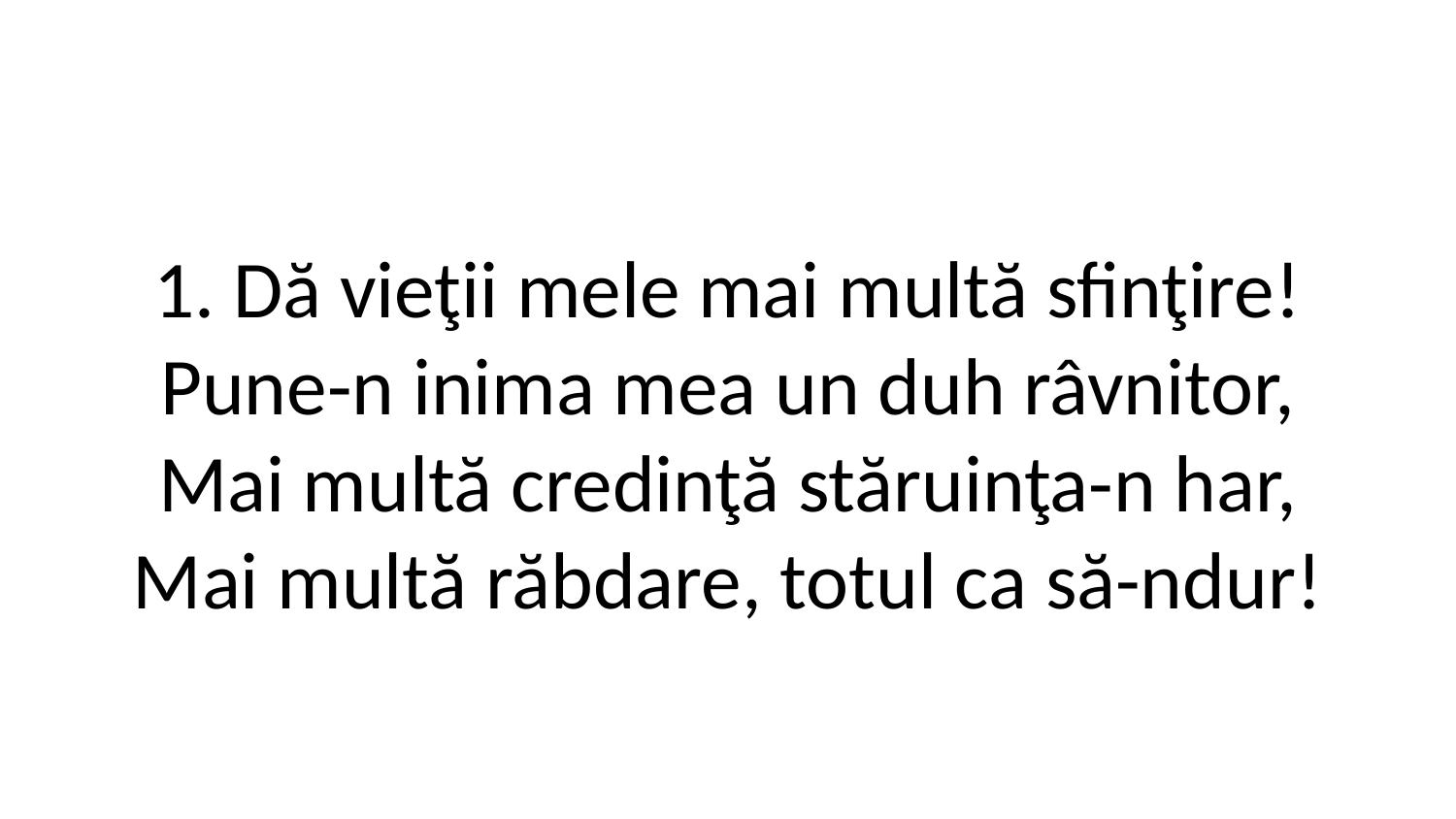

1. Dă vieţii mele mai multă sfinţire!
Pune-n inima mea un duh râvnitor,
Mai multă credinţă stăruinţa-n har,
Mai multă răbdare, totul ca să-ndur!